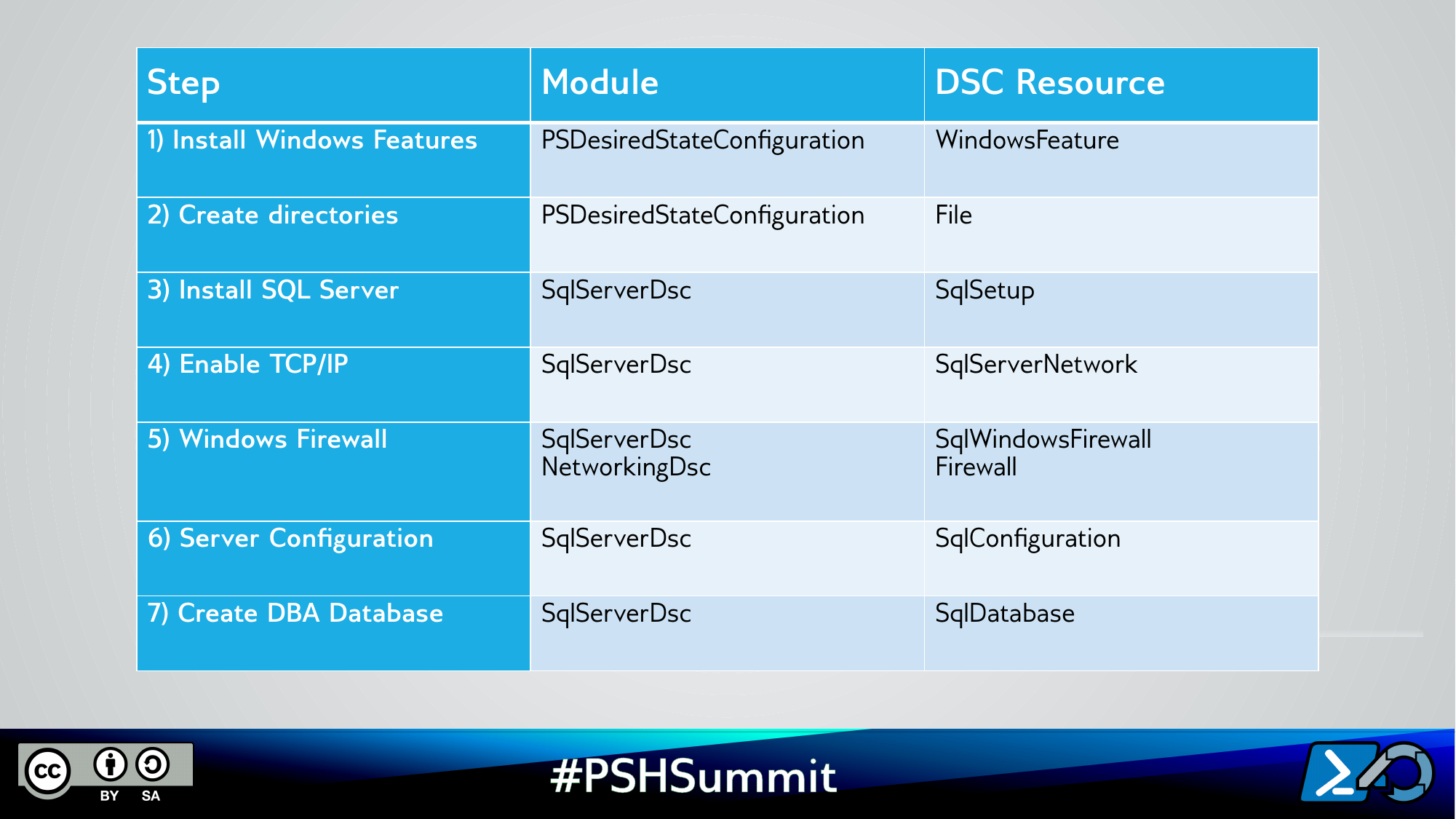

| Step | Module | DSC Resource |
| --- | --- | --- |
| 1) Install Windows Features | PSDesiredStateConfiguration | WindowsFeature |
| 2) Create directories | PSDesiredStateConfiguration | File |
| 3) Install SQL Server | SqlServerDsc | SqlSetup |
| 4) Enable TCP/IP | SqlServerDsc | SqlServerNetwork |
| 5) Windows Firewall | SqlServerDsc NetworkingDsc | SqlWindowsFirewall Firewall |
| 6) Server Configuration | SqlServerDsc | SqlConfiguration |
| 7) Create DBA Database | SqlServerDsc | SqlDatabase |